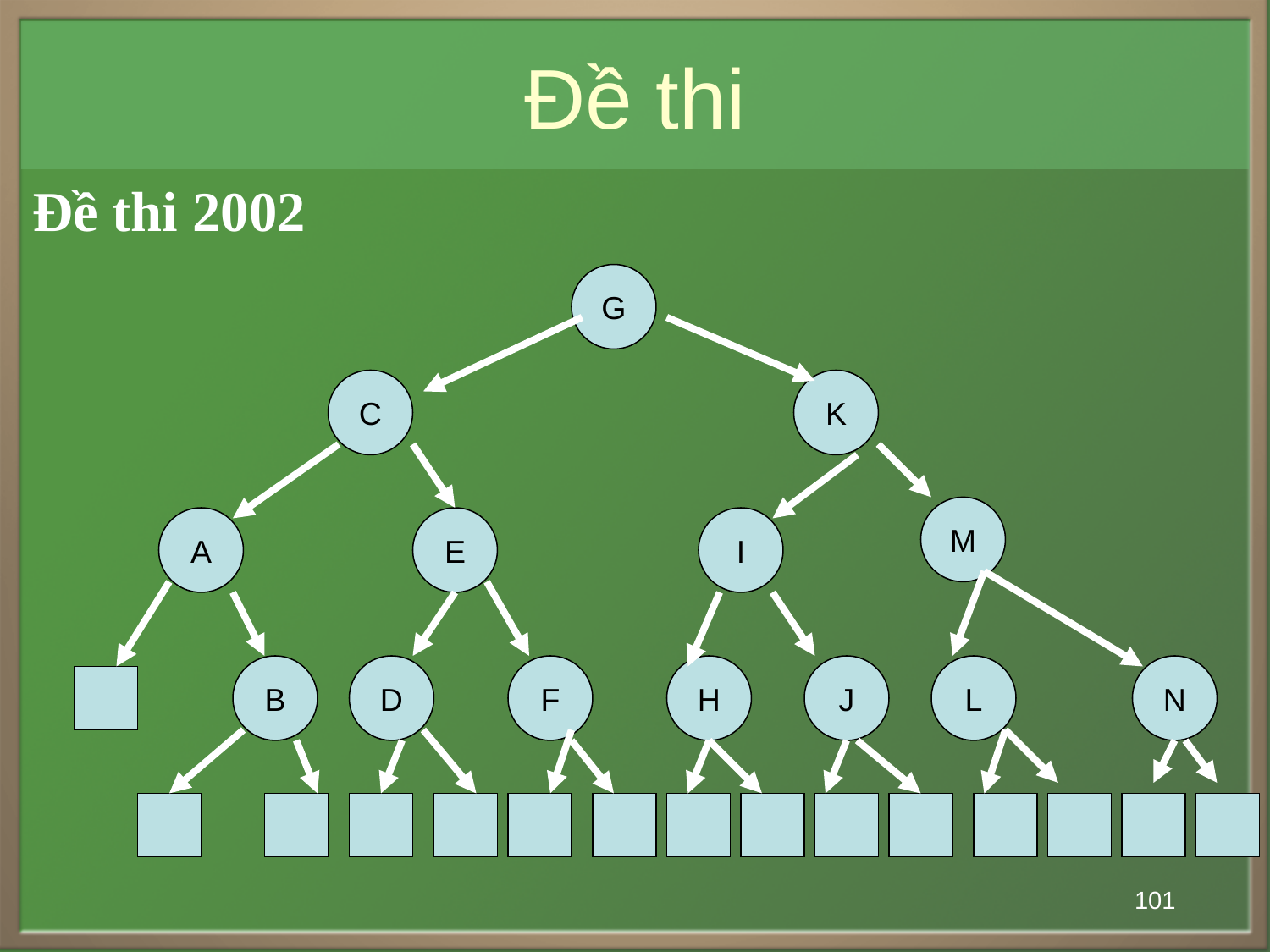

# Đề thi
Đề thi 2002
G

C
K

M

A
E
I

B
D
F
H
J
L
N

101